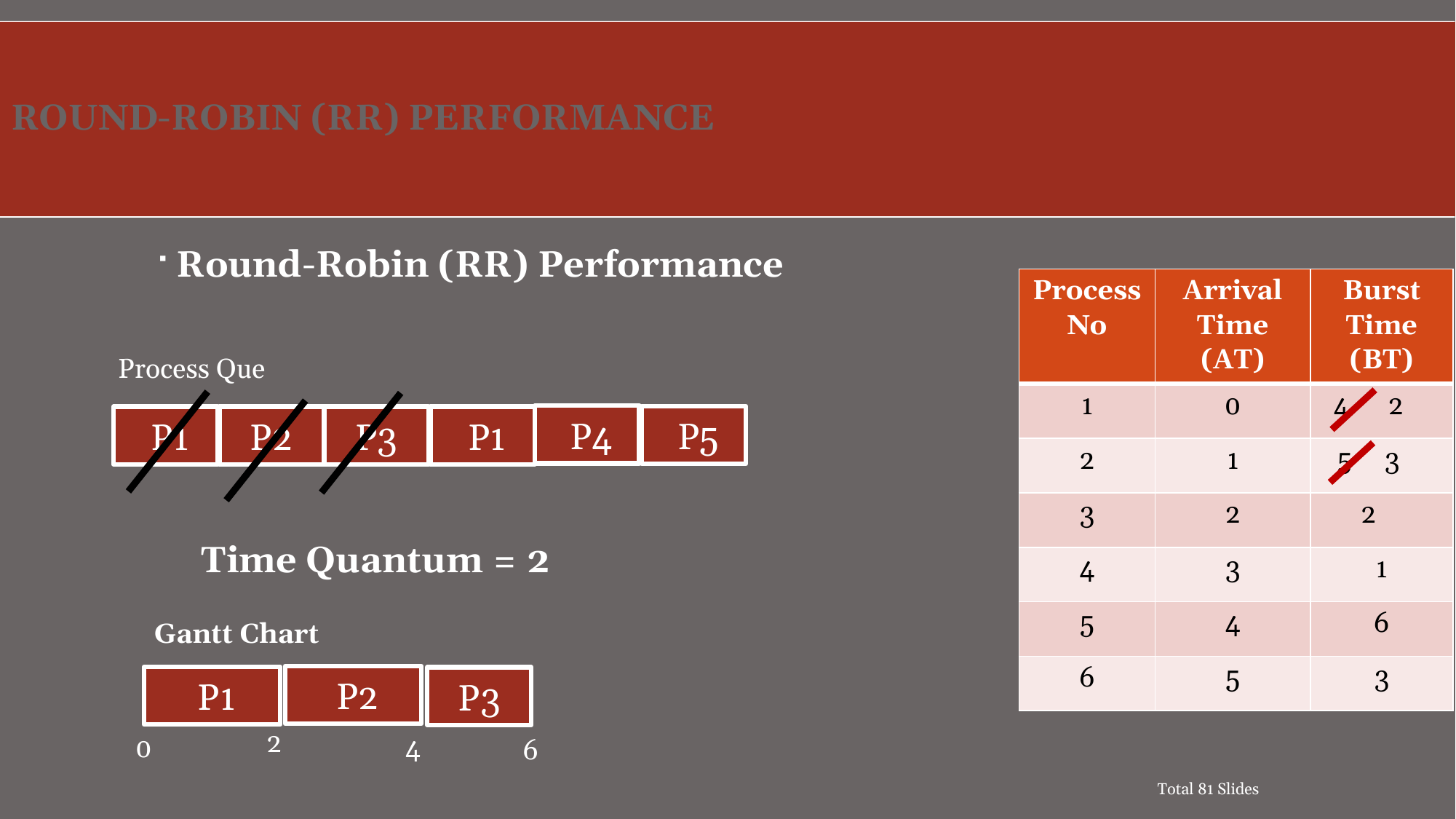

Round-Robin (RR) Performance

#
Round-Robin (RR) Performance

| Process No | Arrival Time (AT) | Burst Time (BT) |
| --- | --- | --- |
| 1 | 0 | 4 2 |
| 2 | 1 | 5 3 |
| 3 | 2 | 2 |
| 4 | 3 | 1 |
| 5 | 4 | 6 |
| 6 | 5 | 3 |
Process Que
 P4
 P5
 P1
P2
P3
 P1
Time Quantum = 2
Gantt Chart
 P2
 P1
2
0
P3
4
6
Total 81 Slides
8